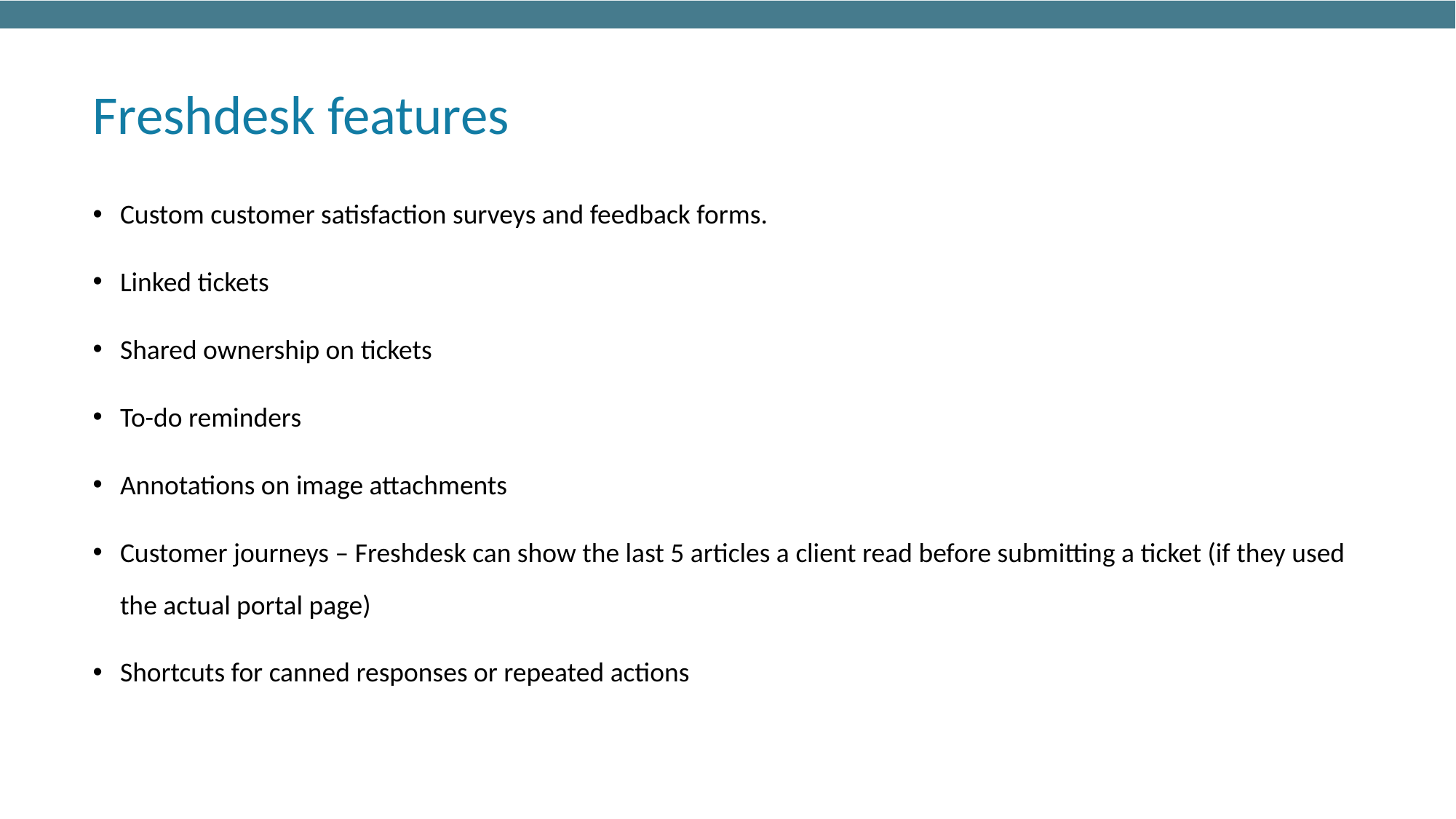

# Freshdesk features
Custom customer satisfaction surveys and feedback forms.
Linked tickets
Shared ownership on tickets
To-do reminders
Annotations on image attachments
Customer journeys – Freshdesk can show the last 5 articles a client read before submitting a ticket (if they used the actual portal page)
Shortcuts for canned responses or repeated actions